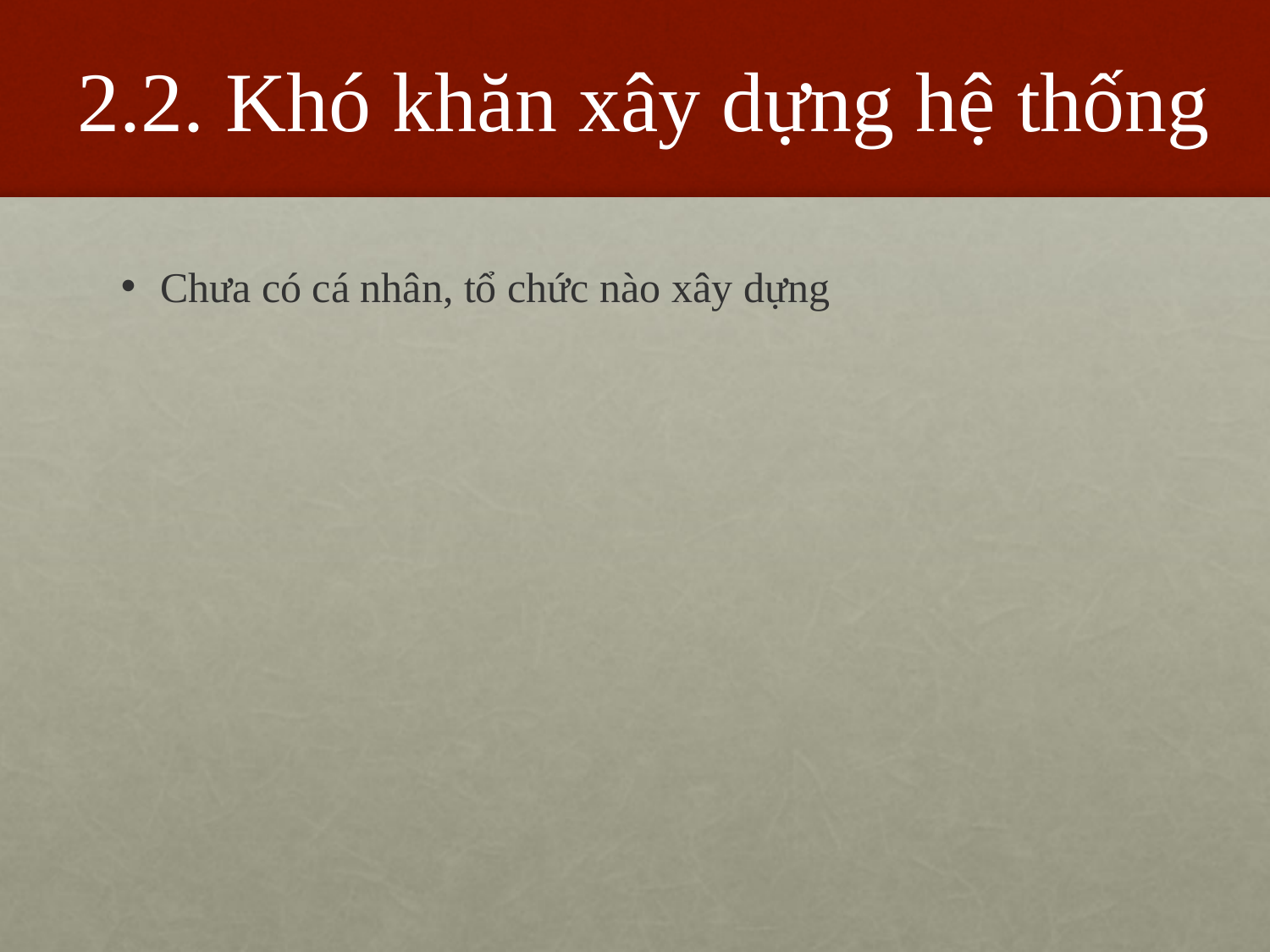

# 2.2. Khó khăn xây dựng hệ thống
Chưa có cá nhân, tổ chức nào xây dựng